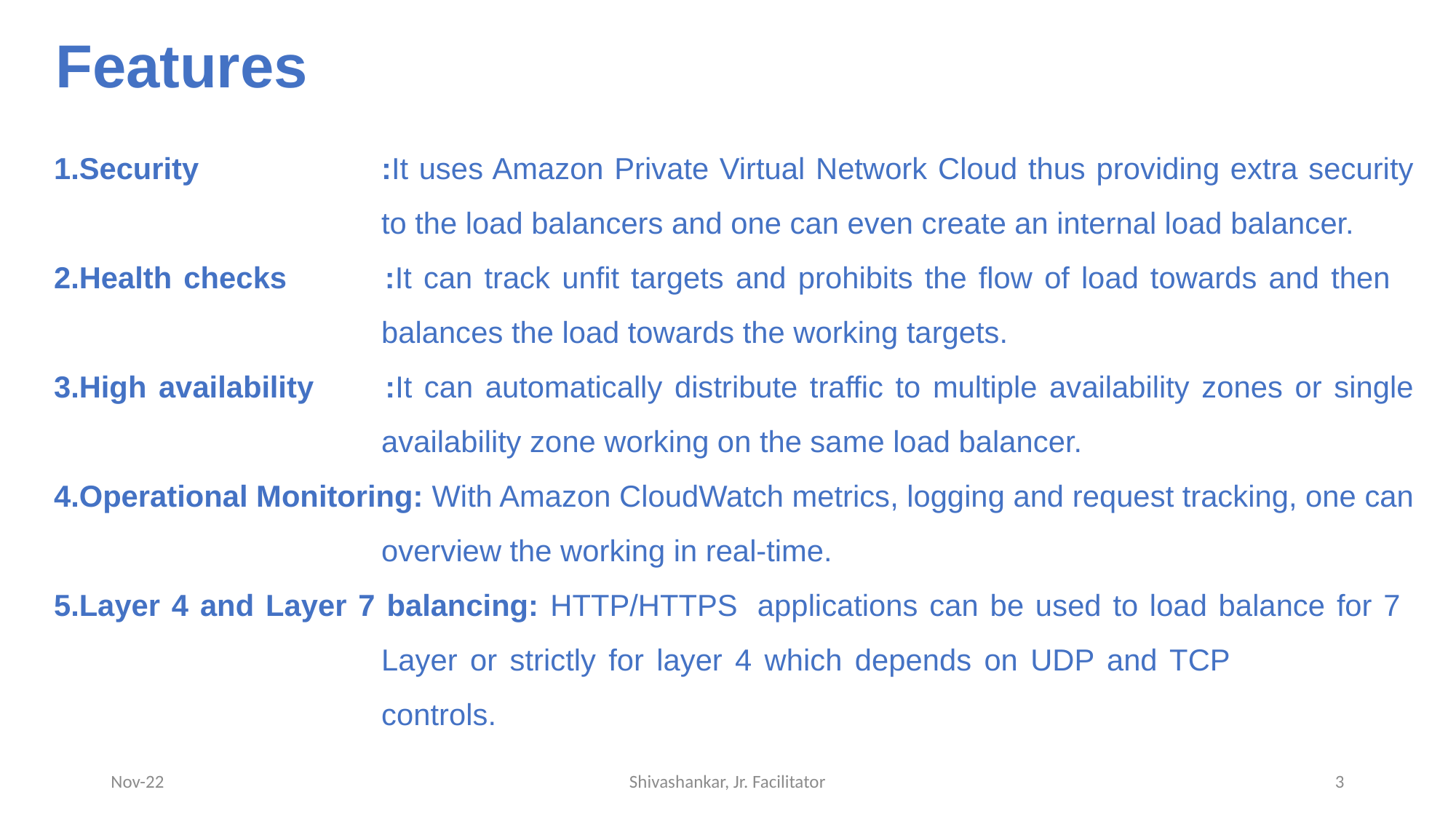

Features
Security		:It uses Amazon Private Virtual Network Cloud thus providing extra security 			to the load balancers and one can even create an internal load balancer.
Health checks	:It can track unfit targets and prohibits the flow of load towards and then 				balances the load towards the working targets.
High availability	:It can automatically distribute traffic to multiple availability zones or single 			availability zone working on the same load balancer.
Operational Monitoring: With Amazon CloudWatch metrics, logging and request tracking, one can 			overview the working in real-time.
Layer 4 and Layer 7 balancing: HTTP/HTTPS  applications can be used to load balance for 7 				Layer or strictly for layer 4 which depends on UDP and TCP 					controls.
Nov-22
Shivashankar, Jr. Facilitator
3